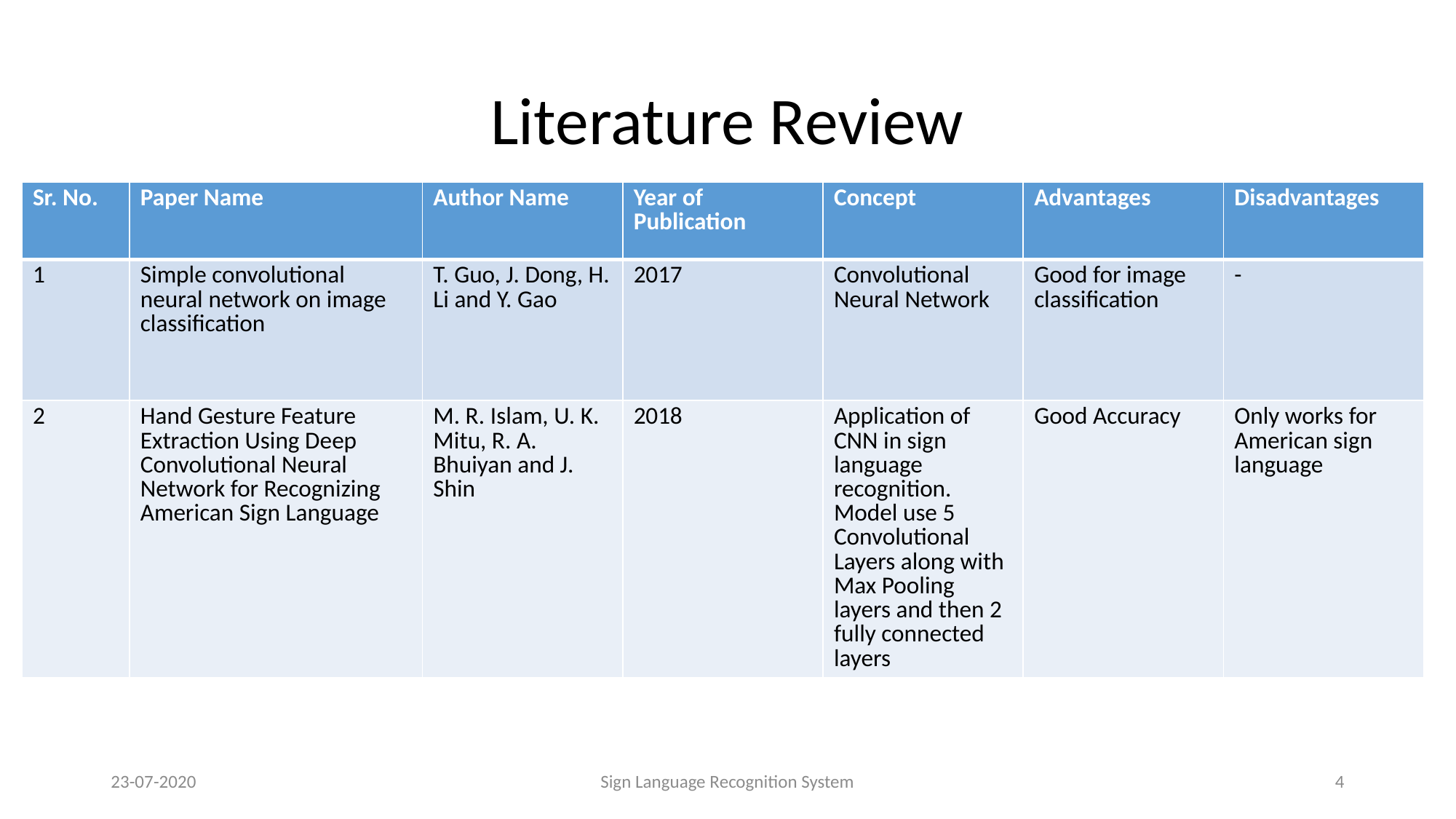

# Literature Review
| Sr. No. | Paper Name | Author Name | Year of Publication | Concept | Advantages | Disadvantages |
| --- | --- | --- | --- | --- | --- | --- |
| 1 | Simple convolutional neural network on image classification | T. Guo, J. Dong, H. Li and Y. Gao | 2017 | Convolutional Neural Network | Good for image classification | - |
| 2 | Hand Gesture Feature Extraction Using Deep Convolutional Neural Network for Recognizing American Sign Language | M. R. Islam, U. K. Mitu, R. A. Bhuiyan and J. Shin | 2018 | Application of CNN in sign language recognition. Model use 5 Convolutional Layers along with Max Pooling layers and then 2 fully connected layers | Good Accuracy | Only works for American sign language |
23-07-2020
Sign Language Recognition System
4